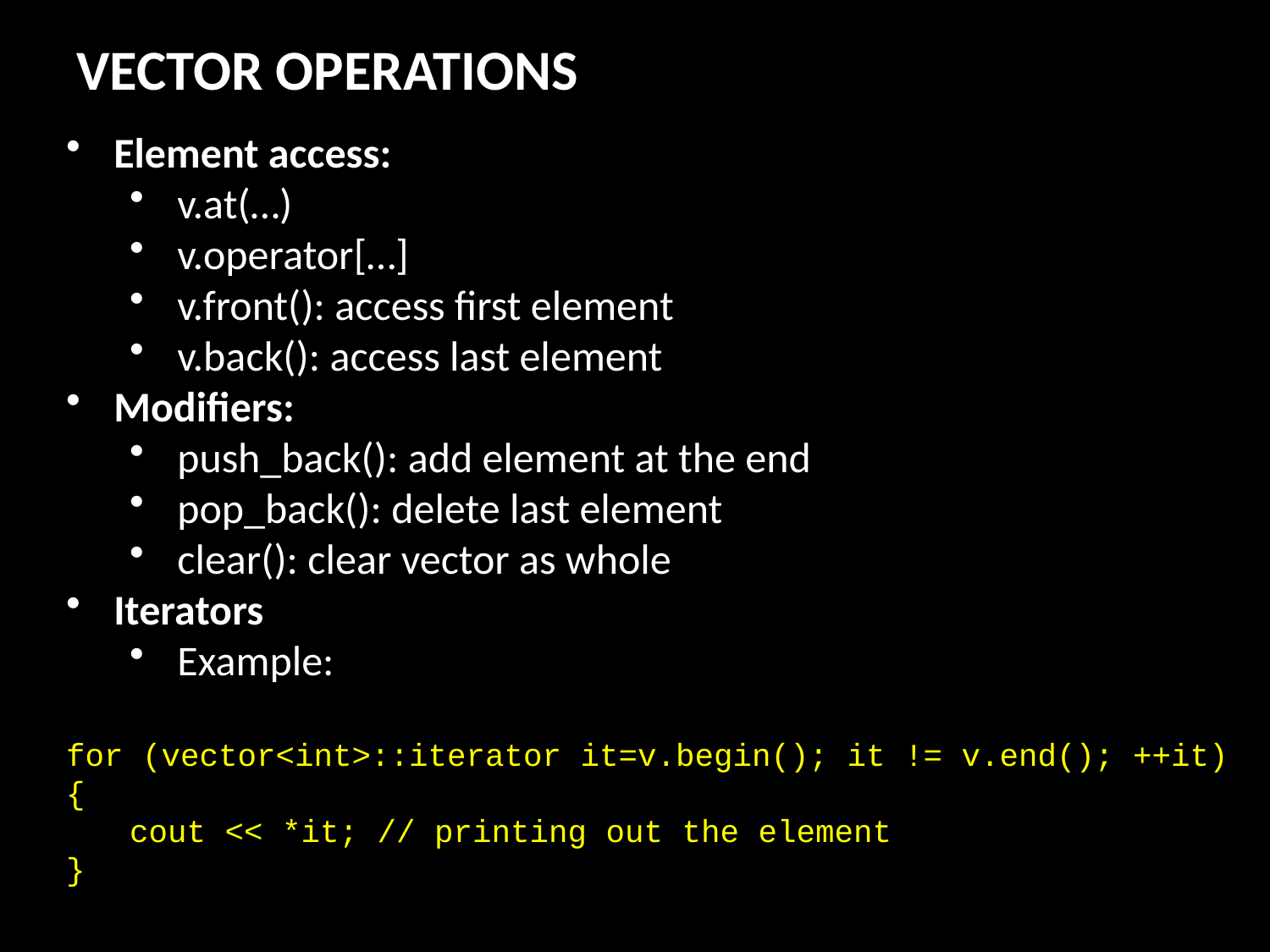

VECTOR OPERATIONS
Element access:
v.at(…)
v.operator[…]
v.front(): access first element
v.back(): access last element
Modifiers:
push_back(): add element at the end
pop_back(): delete last element
clear(): clear vector as whole
Iterators
Example:

for (vector<int>::iterator it=v.begin(); it != v.end(); ++it) {
cout << *it; // printing out the element
}